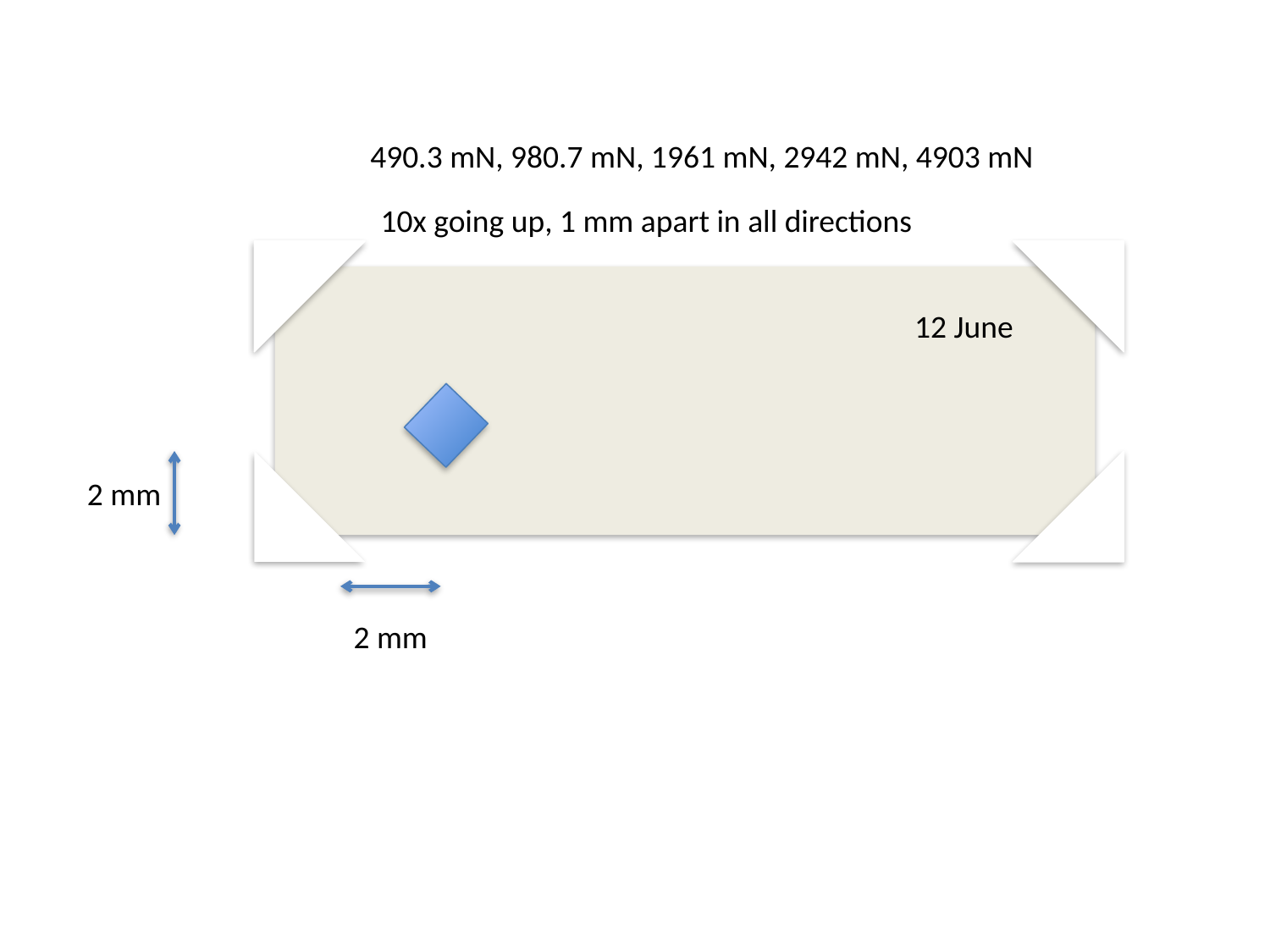

490.3 mN, 980.7 mN, 1961 mN, 2942 mN, 4903 mN
10x going up, 1 mm apart in all directions

s

12 June

2 mm
2 mm